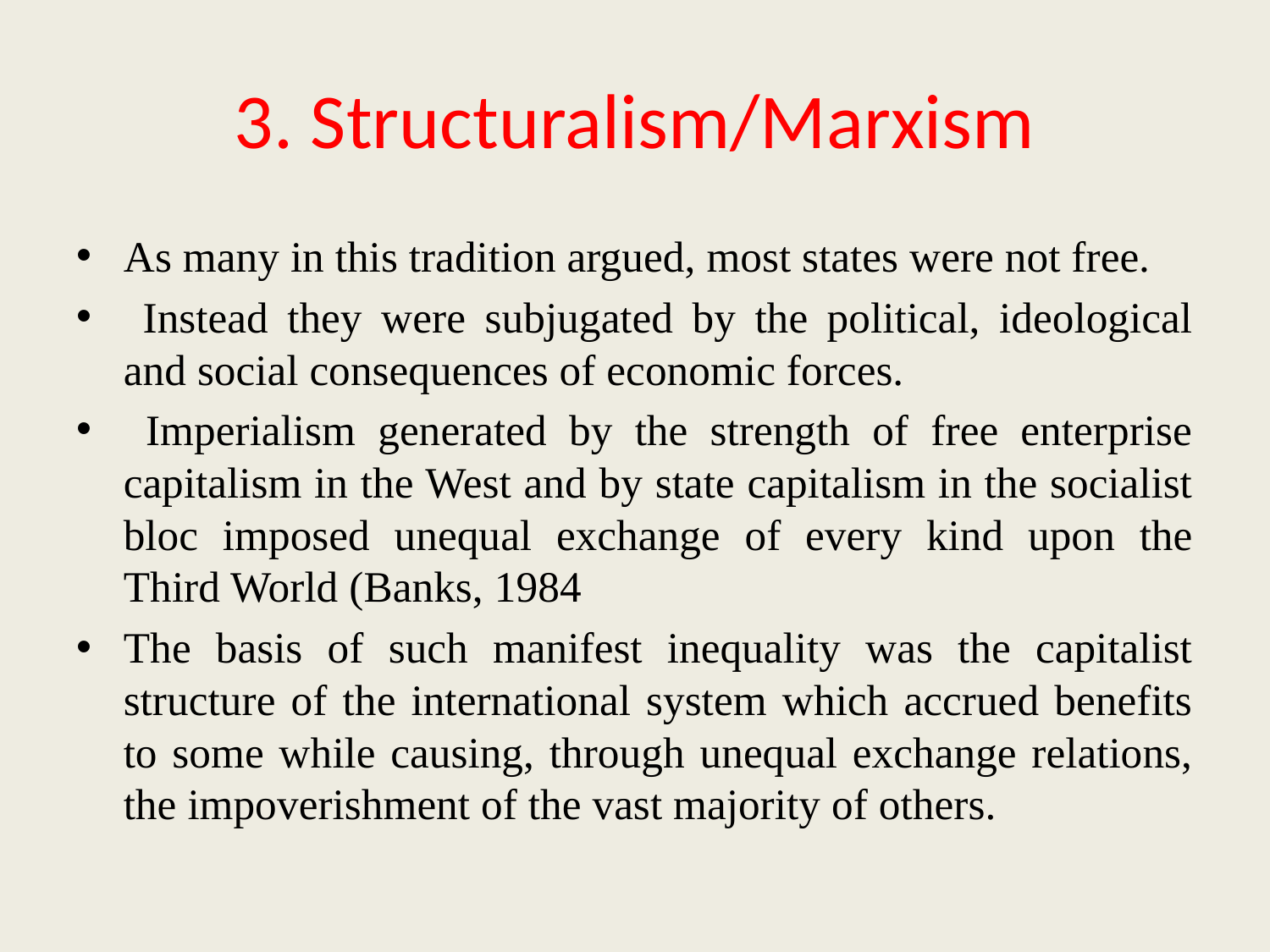

# 3. Structuralism/Marxism
As many in this tradition argued, most states were not free.
 Instead they were subjugated by the political, ideological and social consequences of economic forces.
 Imperialism generated by the strength of free enterprise capitalism in the West and by state capitalism in the socialist bloc imposed unequal exchange of every kind upon the Third World (Banks, 1984
The basis of such manifest inequality was the capitalist structure of the international system which accrued benefits to some while causing, through unequal exchange relations, the impoverishment of the vast majority of others.